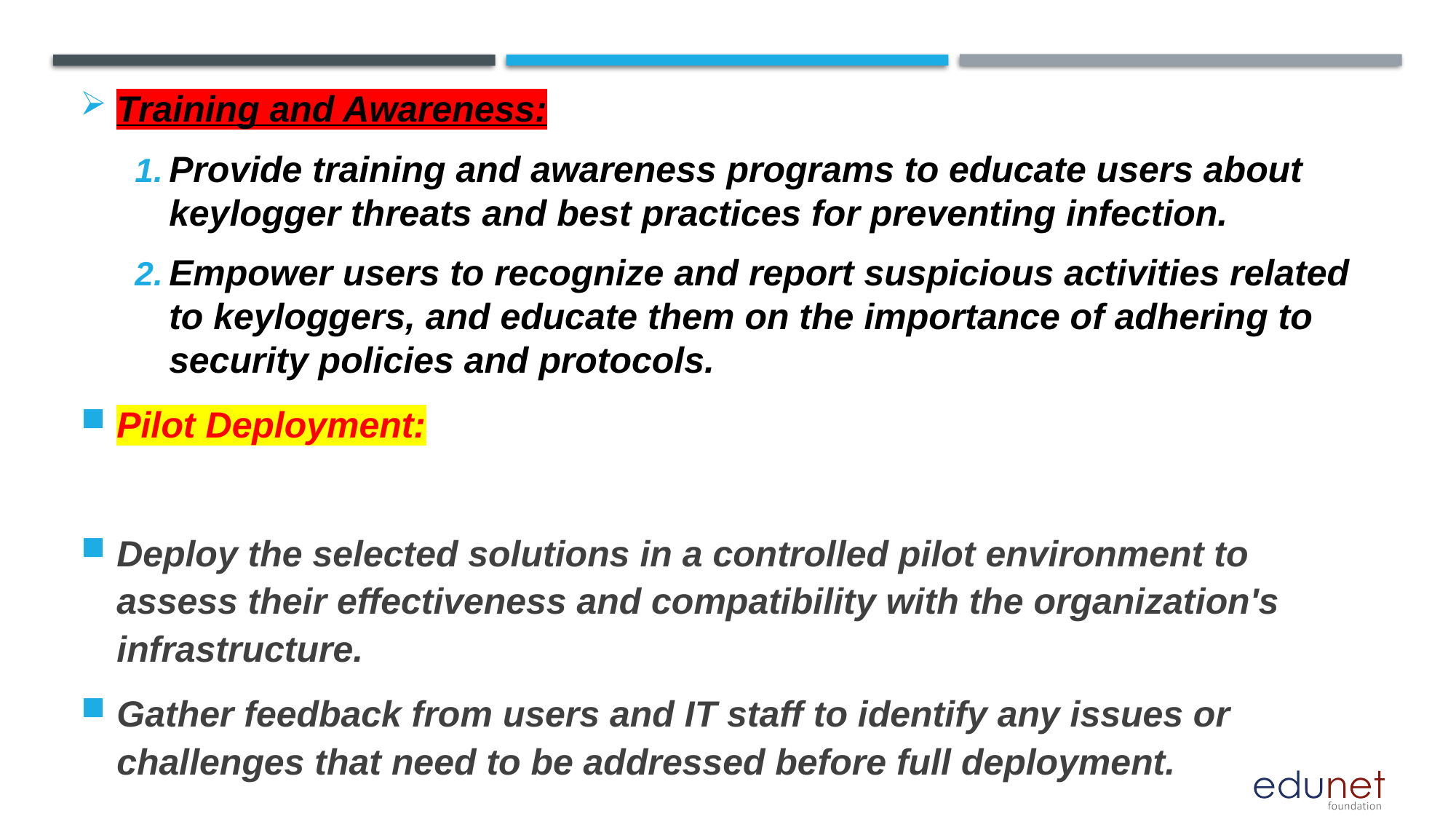

Training and Awareness:
Provide training and awareness programs to educate users about keylogger threats and best practices for preventing infection.
Empower users to recognize and report suspicious activities related to keyloggers, and educate them on the importance of adhering to security policies and protocols.
Pilot Deployment:

Deploy the selected solutions in a controlled pilot environment to assess their effectiveness and compatibility with the organization's infrastructure.
Gather feedback from users and IT staff to identify any issues or challenges that need to be addressed before full deployment.